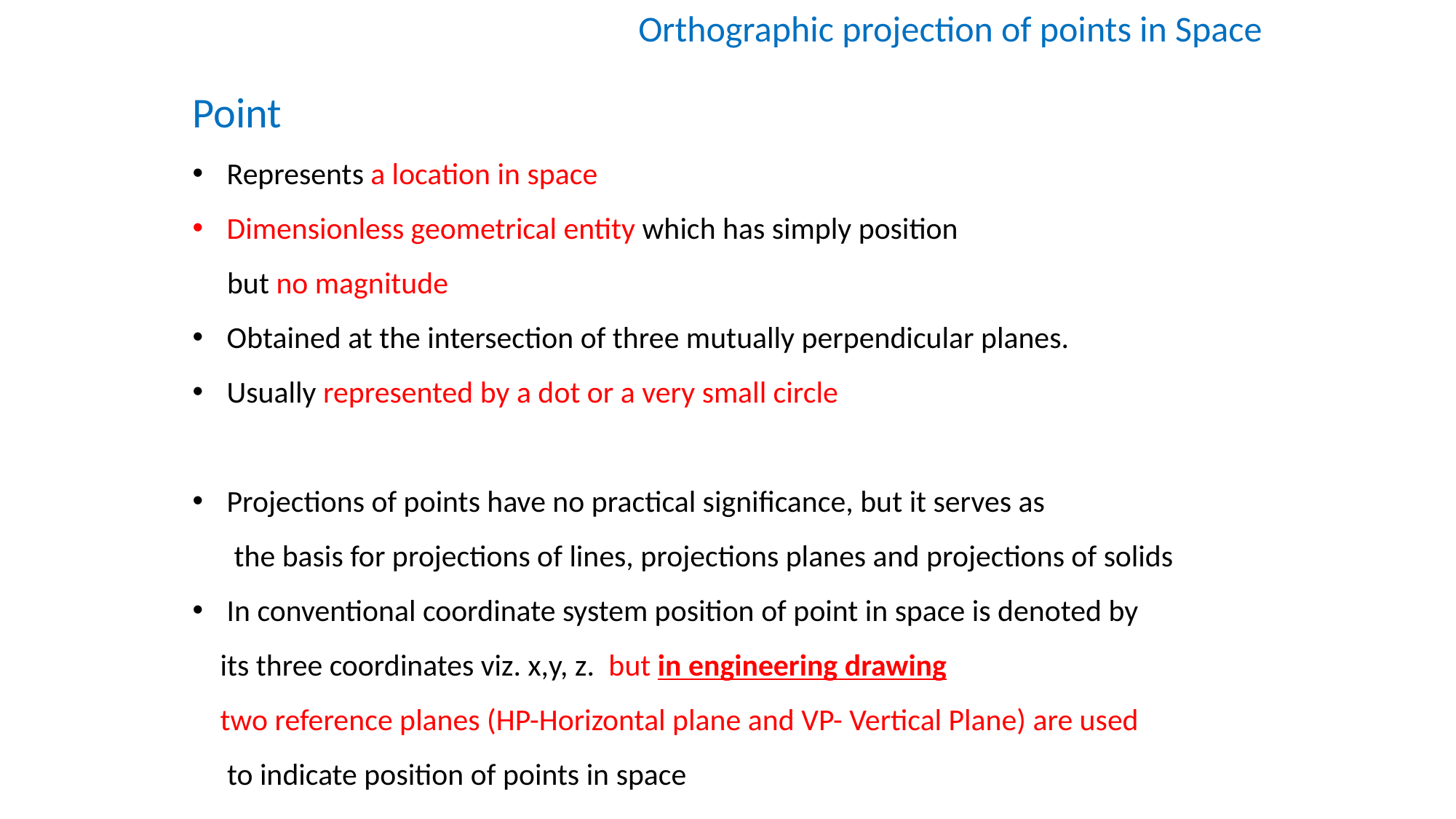

Orthographic projection of points in Space
Point
Represents a location in space
Dimensionless geometrical entity which has simply position
     but no magnitude
Obtained at the intersection of three mutually perpendicular planes.
Usually represented by a dot or a very small circle

Projections of points have no practical significance, but it serves as
      the basis for projections of lines, projections planes and projections of solids
In conventional coordinate system position of point in space is denoted by
    its three coordinates viz. x,y, z.  but in engineering drawing
    two reference planes (HP-Horizontal plane and VP- Vertical Plane) are used
     to indicate position of points in space